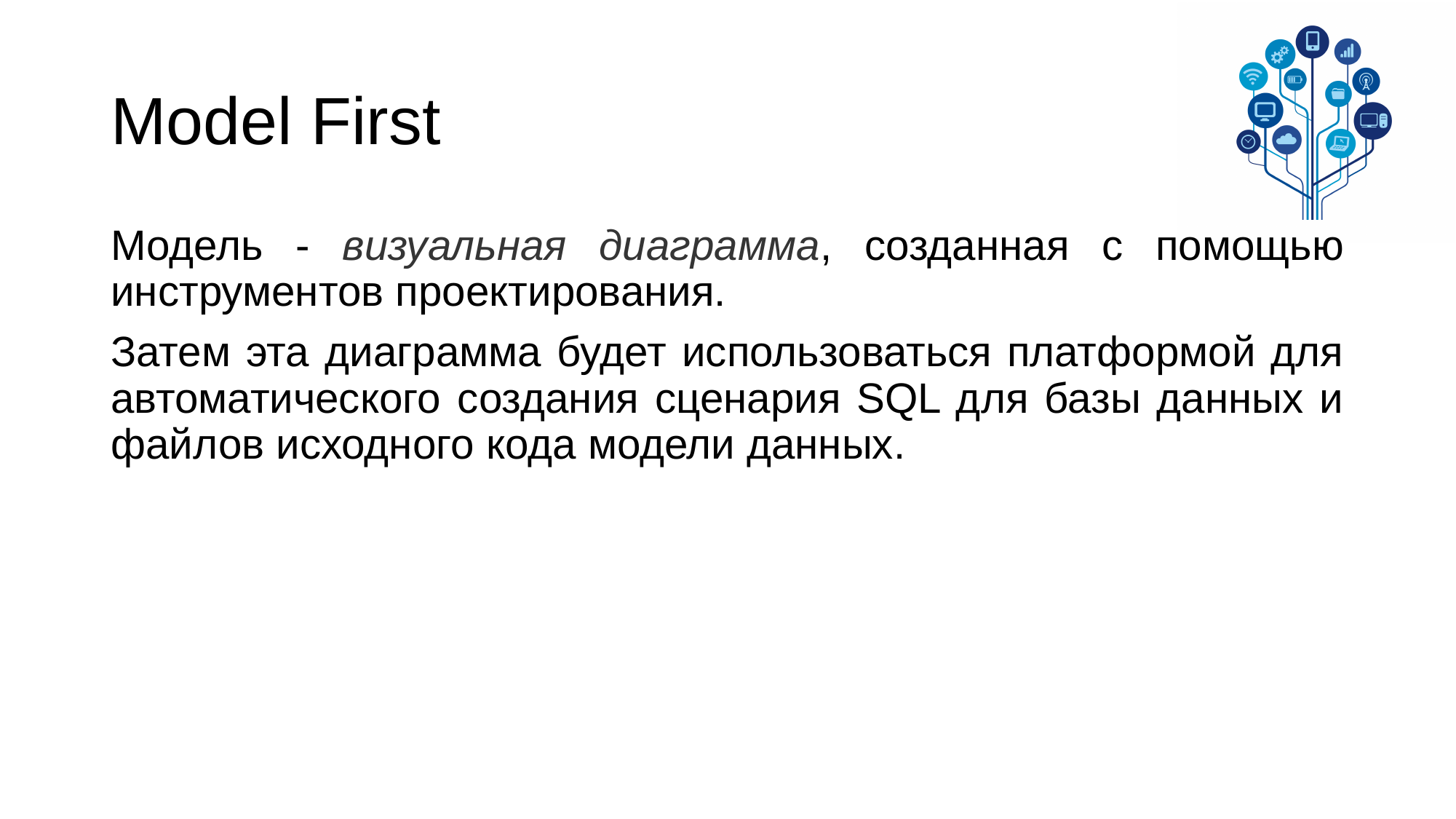

# Model First
Модель - визуальная диаграмма, созданная с помощью инструментов проектирования.
Затем эта диаграмма будет использоваться платформой для автоматического создания сценария SQL для базы данных и файлов исходного кода модели данных.